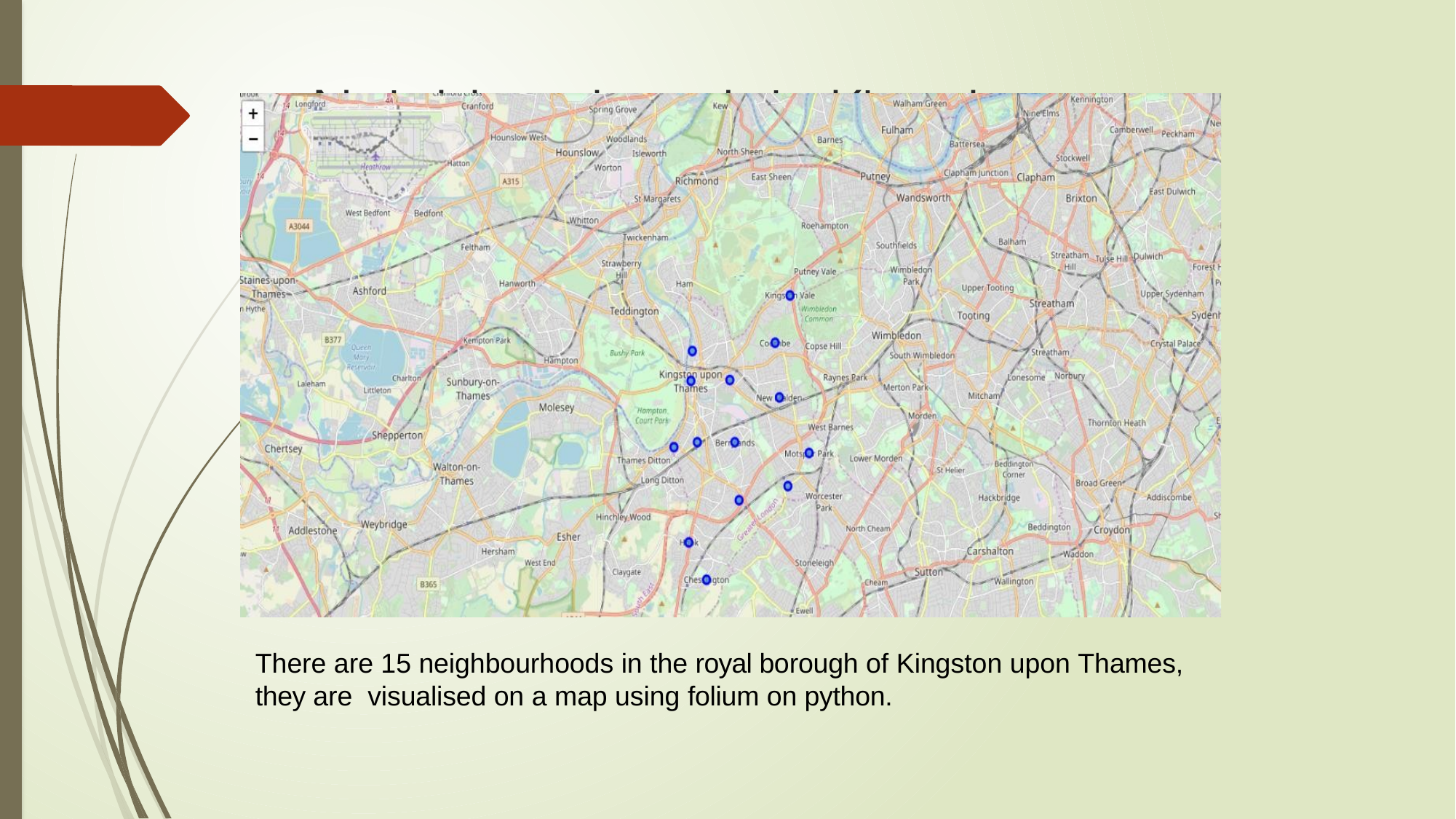

# Neighbourhoods in Kingston upon Thames

There are 15 neighbourhoods in the royal borough of Kingston upon Thames, they are  visualised on a map using folium on python.